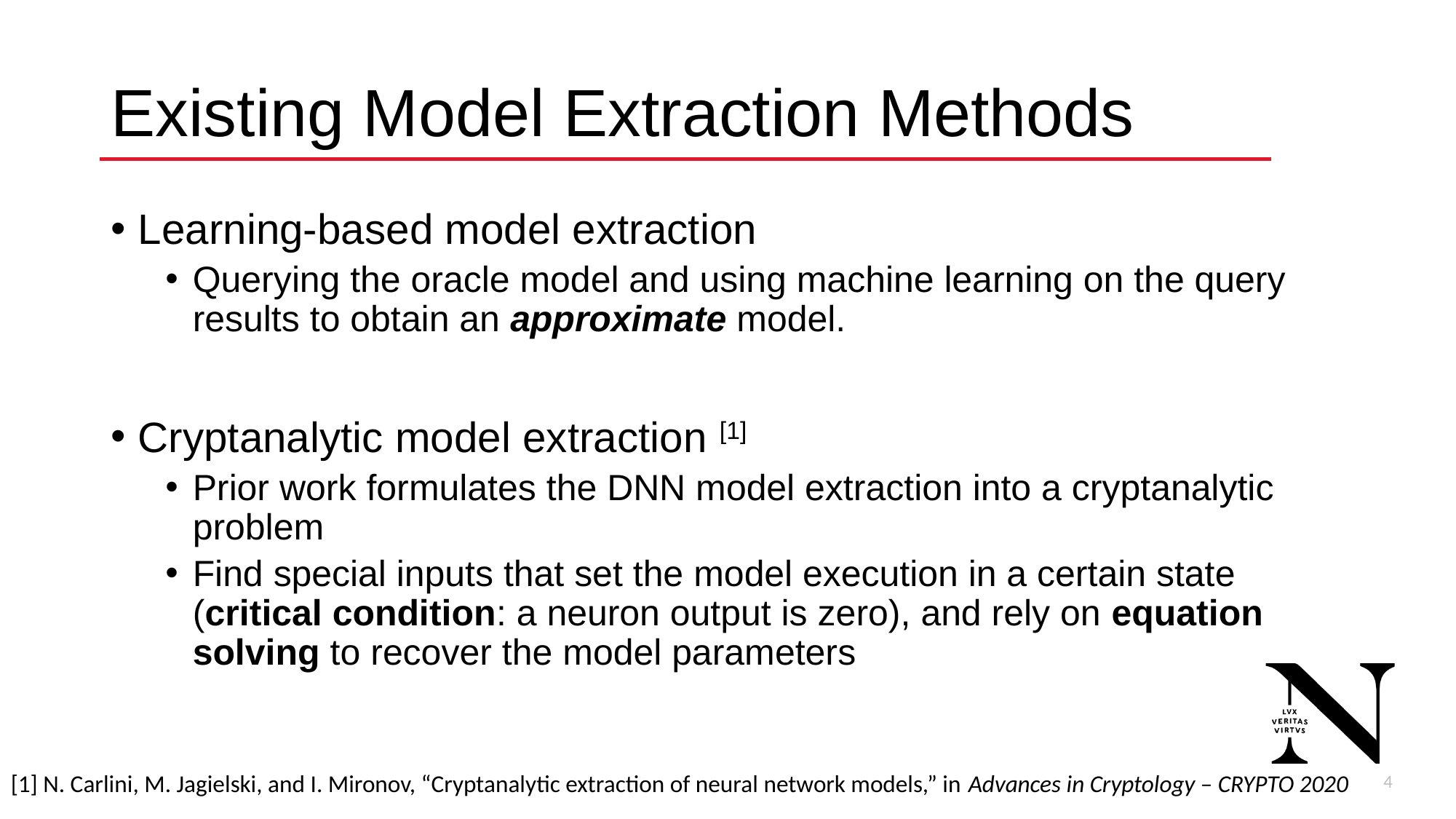

# Existing Model Extraction Methods
Learning-based model extraction
Querying the oracle model and using machine learning on the query results to obtain an approximate model.

Cryptanalytic model extraction [1]
Prior work formulates the DNN model extraction into a cryptanalytic problem
Find special inputs that set the model execution in a certain state (critical condition: a neuron output is zero), and rely on equation solving to recover the model parameters
4
[1] N. Carlini, M. Jagielski, and I. Mironov, “Cryptanalytic extraction of neural network models,” in Advances in Cryptology – CRYPTO 2020